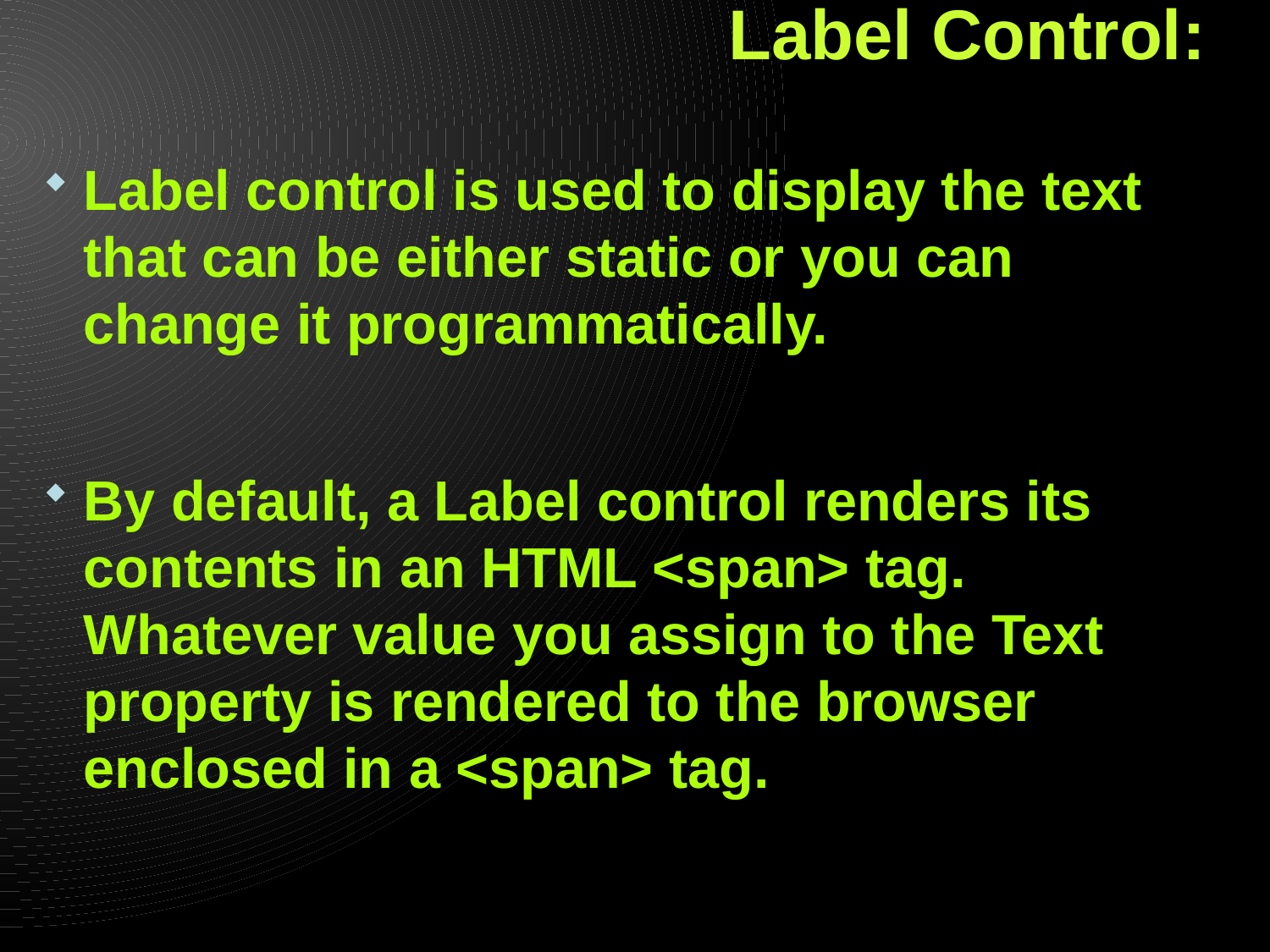

# Label Control:
Label control is used to display the text that can be either static or you can change it programmatically.

By default, a Label control renders its contents in an HTML <span> tag. Whatever value you assign to the Text property is rendered to the browser enclosed in a <span> tag.